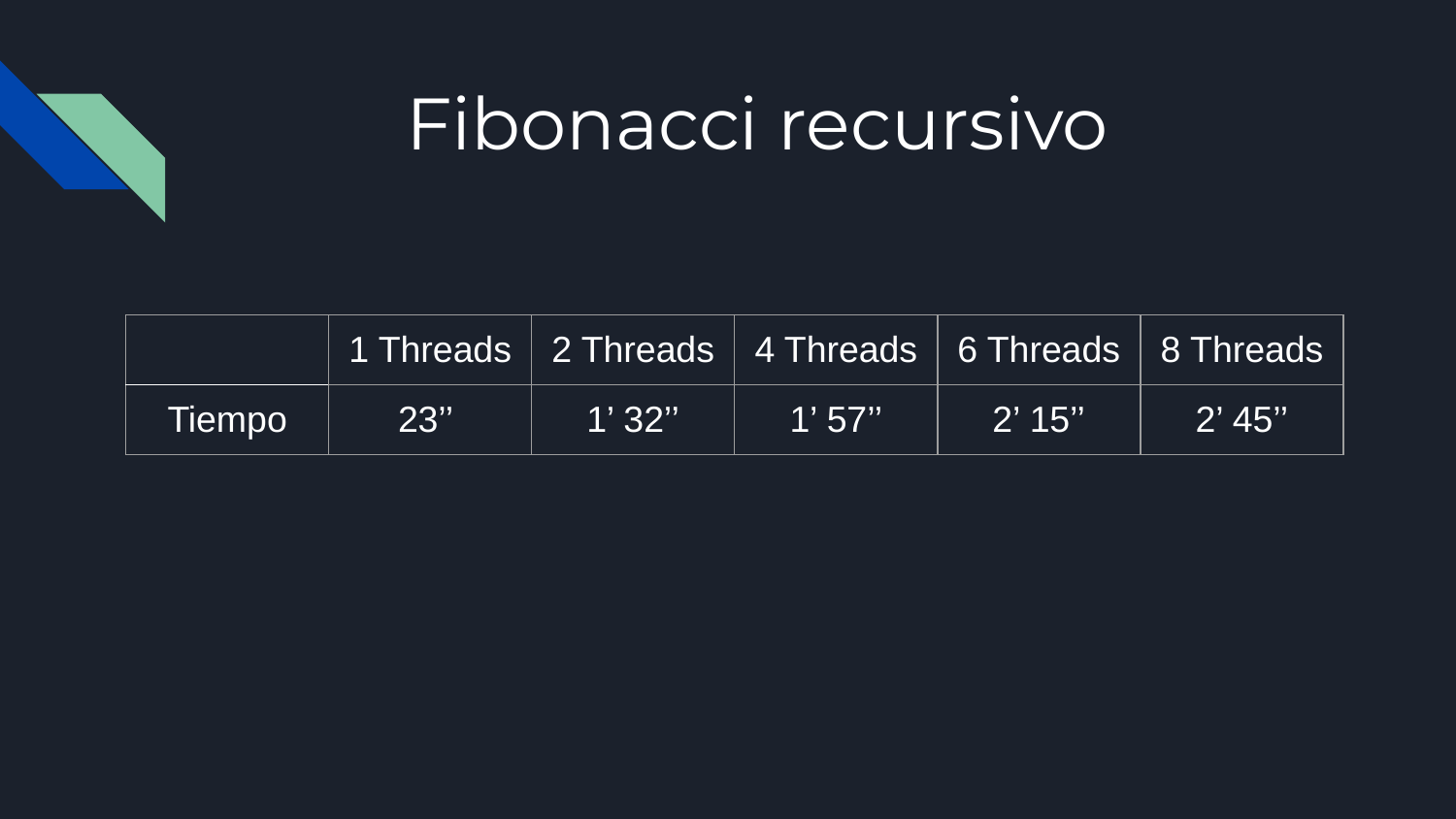

# Fibonacci recursivo

|  | 1 Threads | 2 Threads | 4 Threads | 6 Threads | 8 Threads |
| --- | --- | --- | --- | --- | --- |
| Tiempo | 23’’ | 1’ 32’’ | 1’ 57’’ | 2’ 15’’ | 2’ 45’’ |